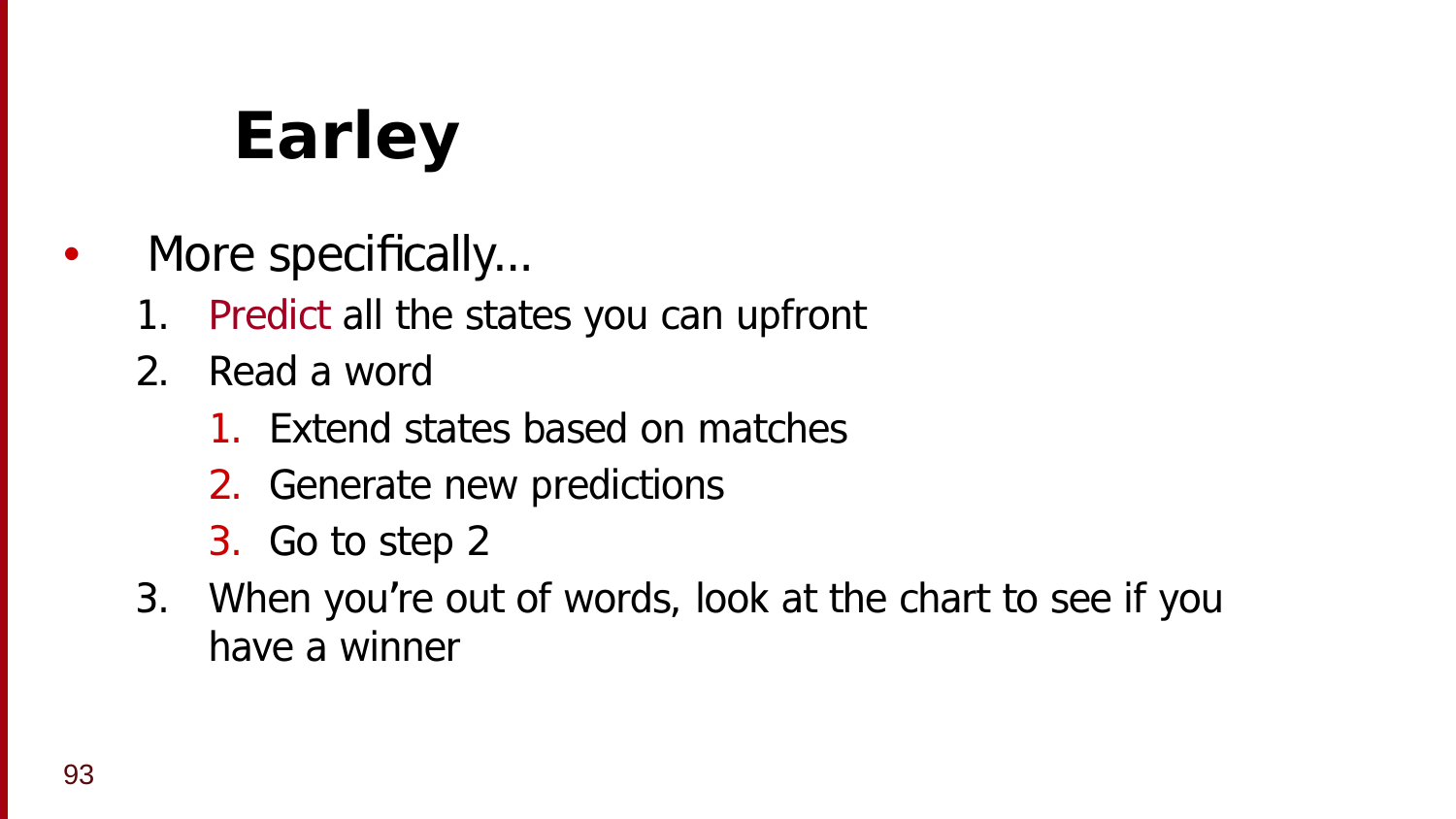

# Earley
More specifically…
Predict all the states you can upfront
Read a word
Extend states based on matches
Generate new predictions
Go to step 2
When you’re out of words, look at the chart to see if you have a winner

93